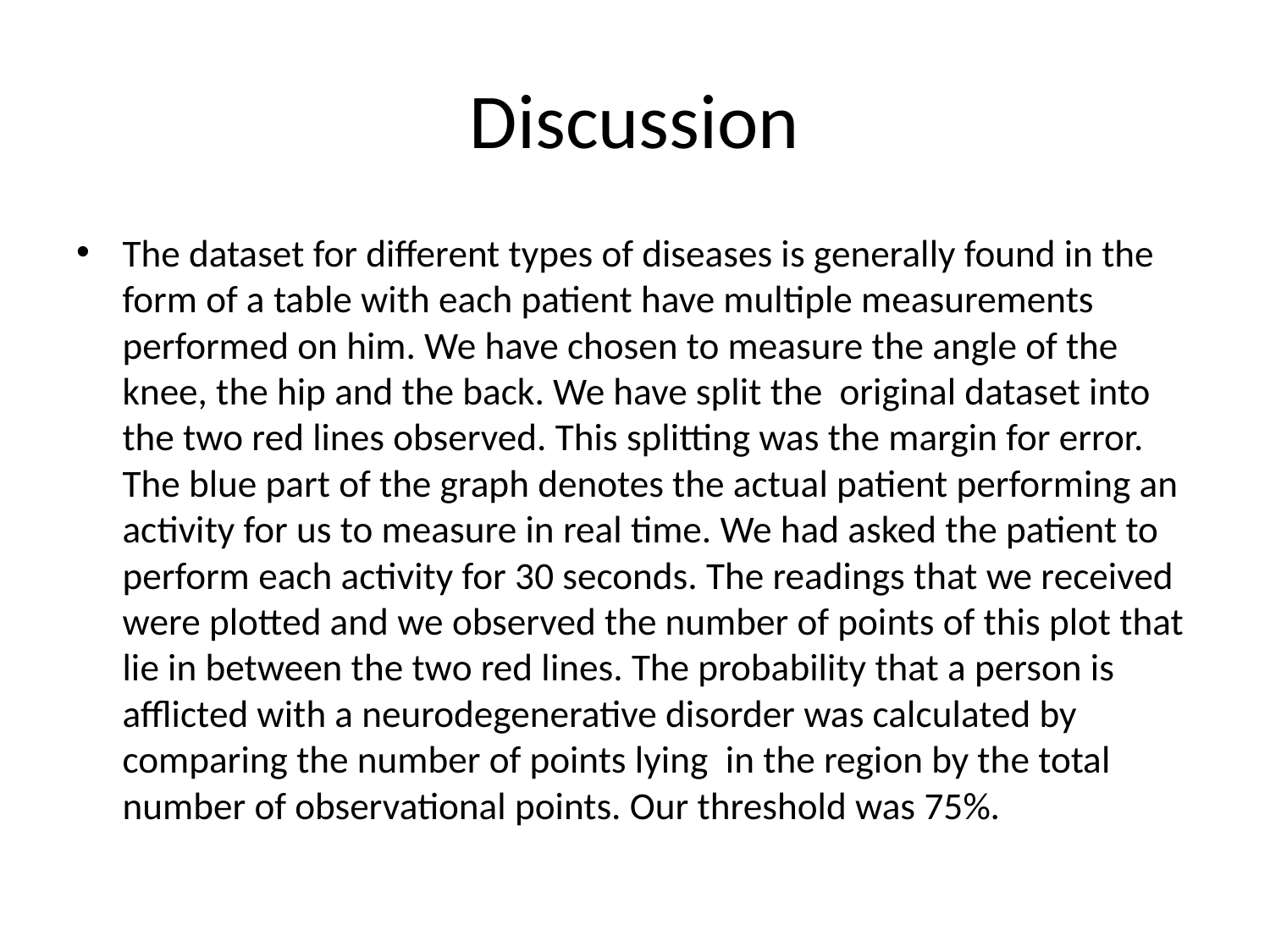

# Discussion
The dataset for different types of diseases is generally found in the form of a table with each patient have multiple measurements performed on him. We have chosen to measure the angle of the knee, the hip and the back. We have split the  original dataset into the two red lines observed. This splitting was the margin for error. The blue part of the graph denotes the actual patient performing an activity for us to measure in real time. We had asked the patient to perform each activity for 30 seconds. The readings that we received were plotted and we observed the number of points of this plot that lie in between the two red lines. The probability that a person is afflicted with a neurodegenerative disorder was calculated by comparing the number of points lying  in the region by the total number of observational points. Our threshold was 75%.